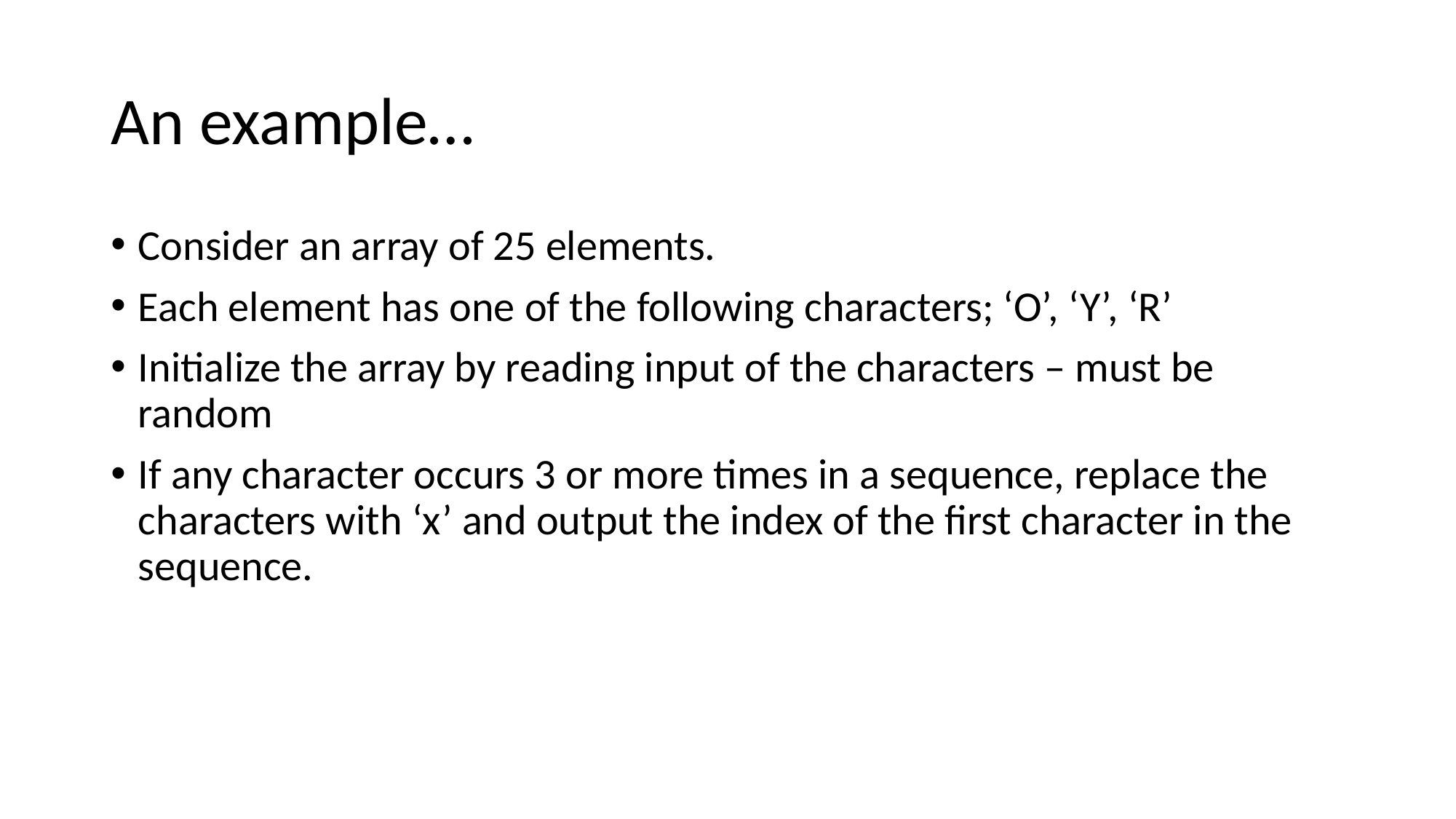

# An example…
Consider an array of 25 elements.
Each element has one of the following characters; ‘O’, ‘Y’, ‘R’
Initialize the array by reading input of the characters – must be random
If any character occurs 3 or more times in a sequence, replace the characters with ‘x’ and output the index of the first character in the sequence.